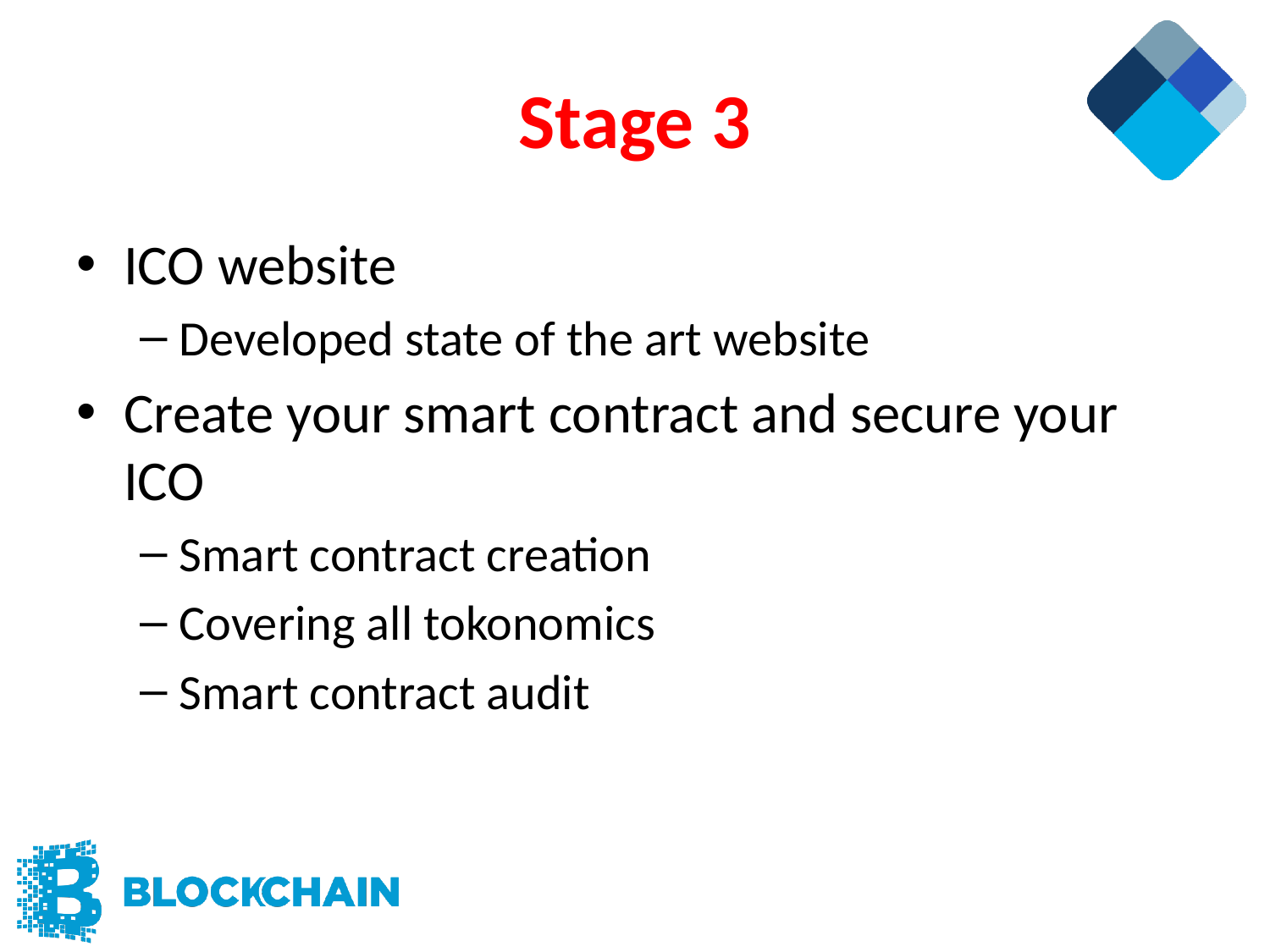

# Stage 3
ICO website
Developed state of the art website
Create your smart contract and secure your ICO
Smart contract creation
Covering all tokonomics
Smart contract audit